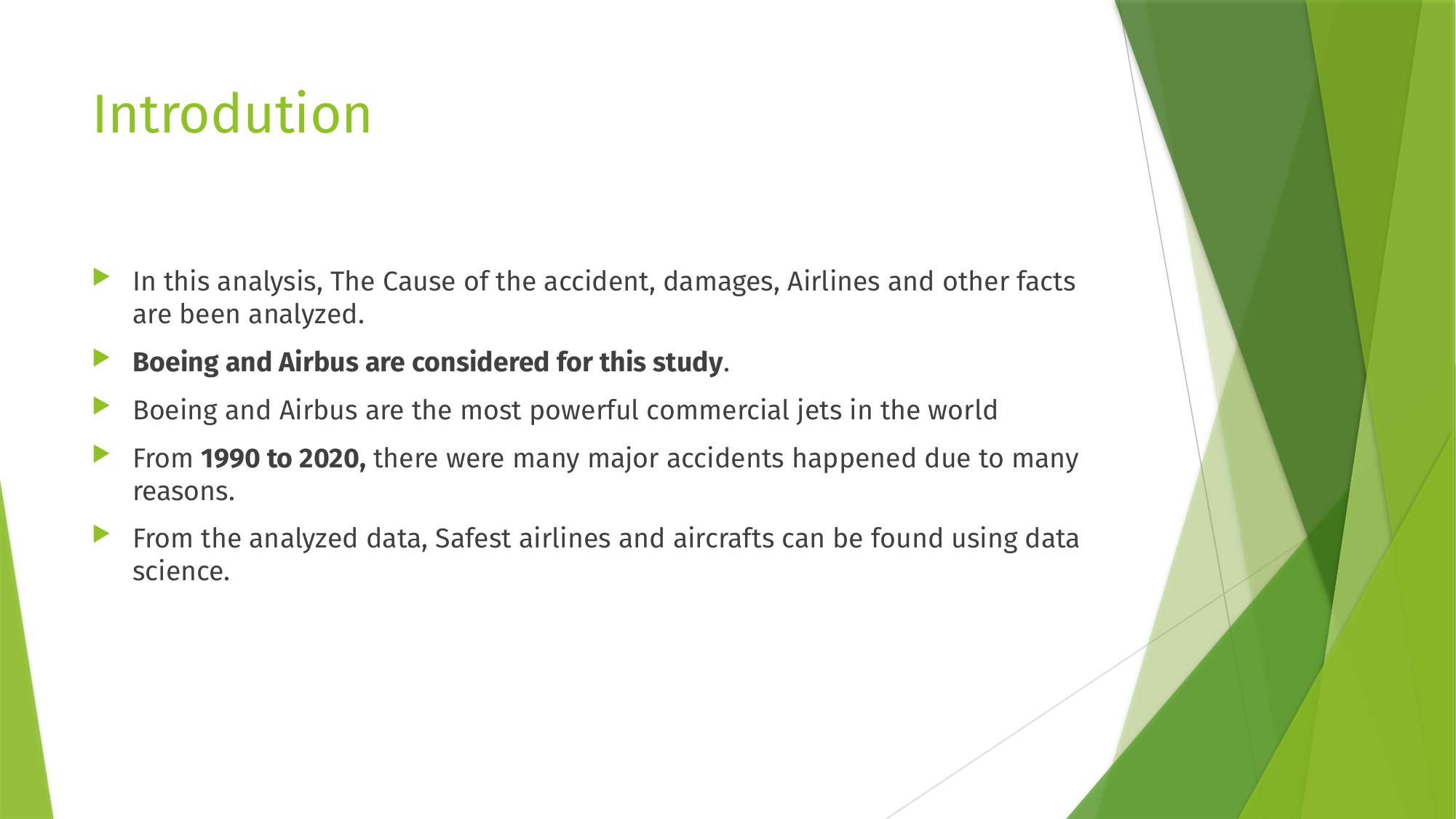

# Introdution
In this analysis, The Cause of the accident, damages, Airlines and other facts are been analyzed.
Boeing and Airbus are considered for this study.
Boeing and Airbus are the most powerful commercial jets in the world
From 1990 to 2020, there were many major accidents happened due to many reasons.
From the analyzed data, Safest airlines and aircrafts can be found using data science.